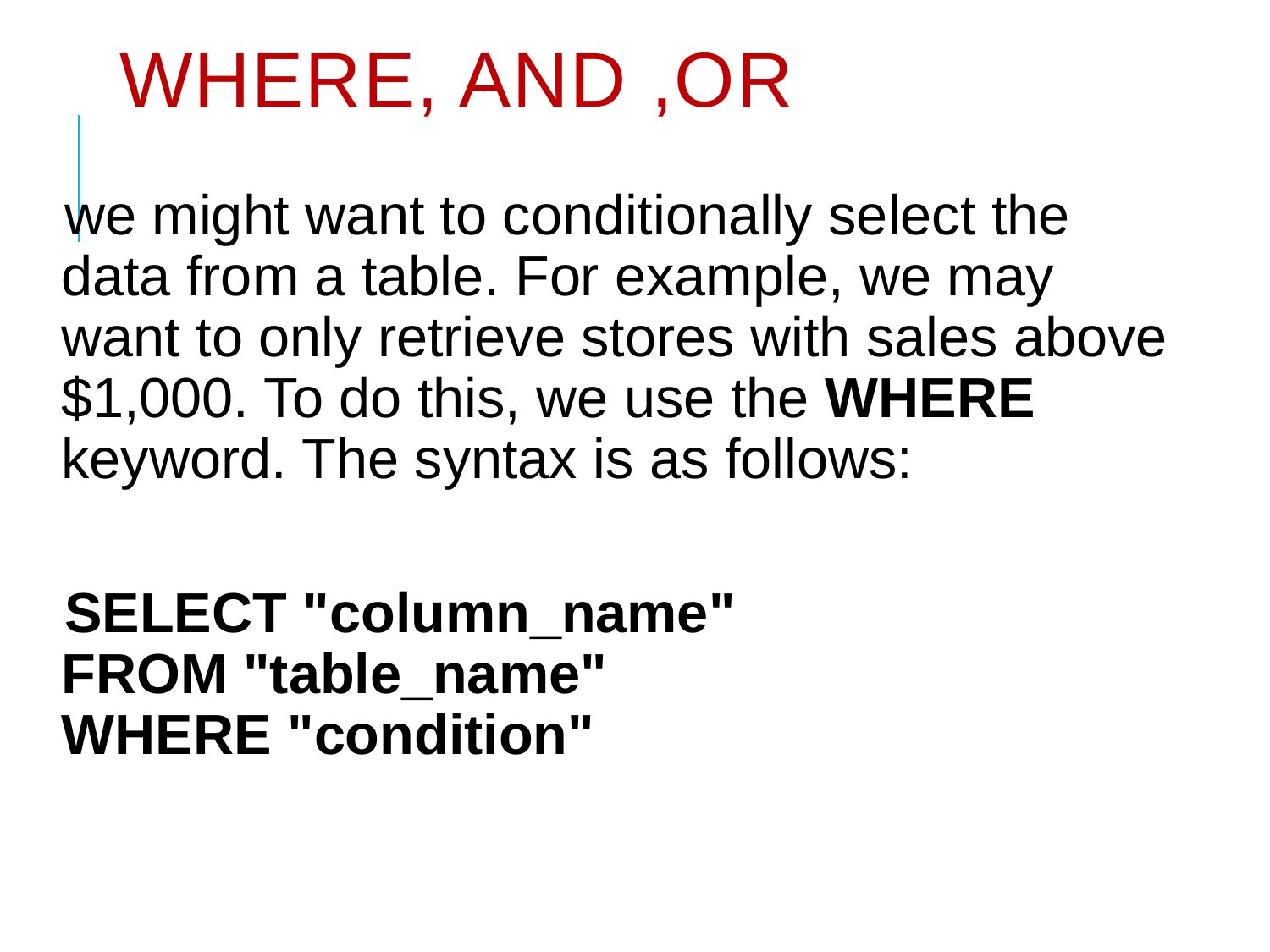

# WHERE, AND ,OR
we might want to conditionally select the data from a table. For example, we may want to only retrieve stores with sales above $1,000. To do this, we use the WHERE keyword. The syntax is as follows:
SELECT "column_name"
FROM "table_name"
WHERE "condition"